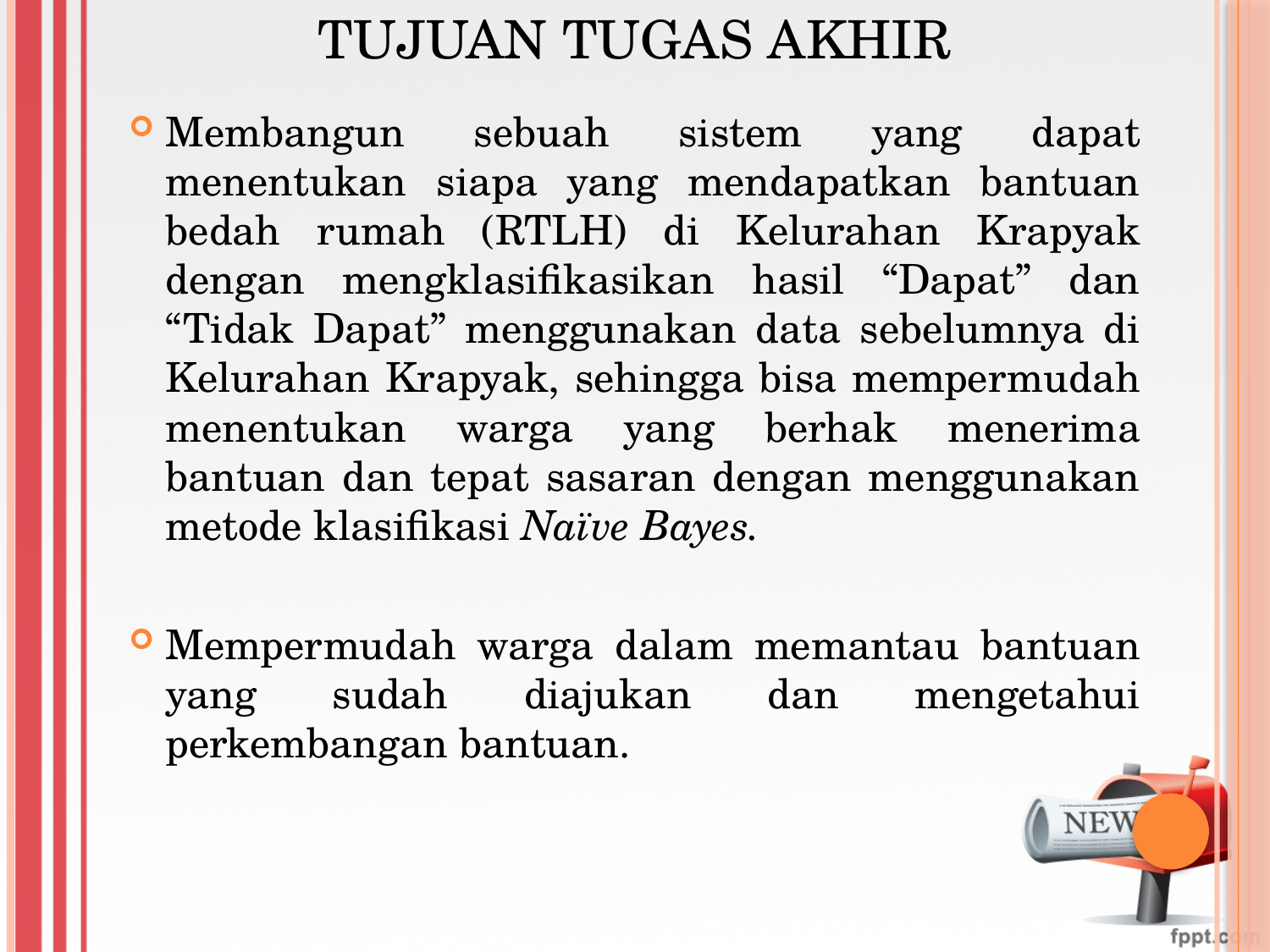

# Tujuan Tugas Akhir
Membangun sebuah sistem yang dapat menentukan siapa yang mendapatkan bantuan bedah rumah (RTLH) di Kelurahan Krapyak dengan mengklasifikasikan hasil “Dapat” dan “Tidak Dapat” menggunakan data sebelumnya di Kelurahan Krapyak, sehingga bisa mempermudah menentukan warga yang berhak menerima bantuan dan tepat sasaran dengan menggunakan metode klasifikasi Naïve Bayes.

Mempermudah warga dalam memantau bantuan yang sudah diajukan dan mengetahui perkembangan bantuan.